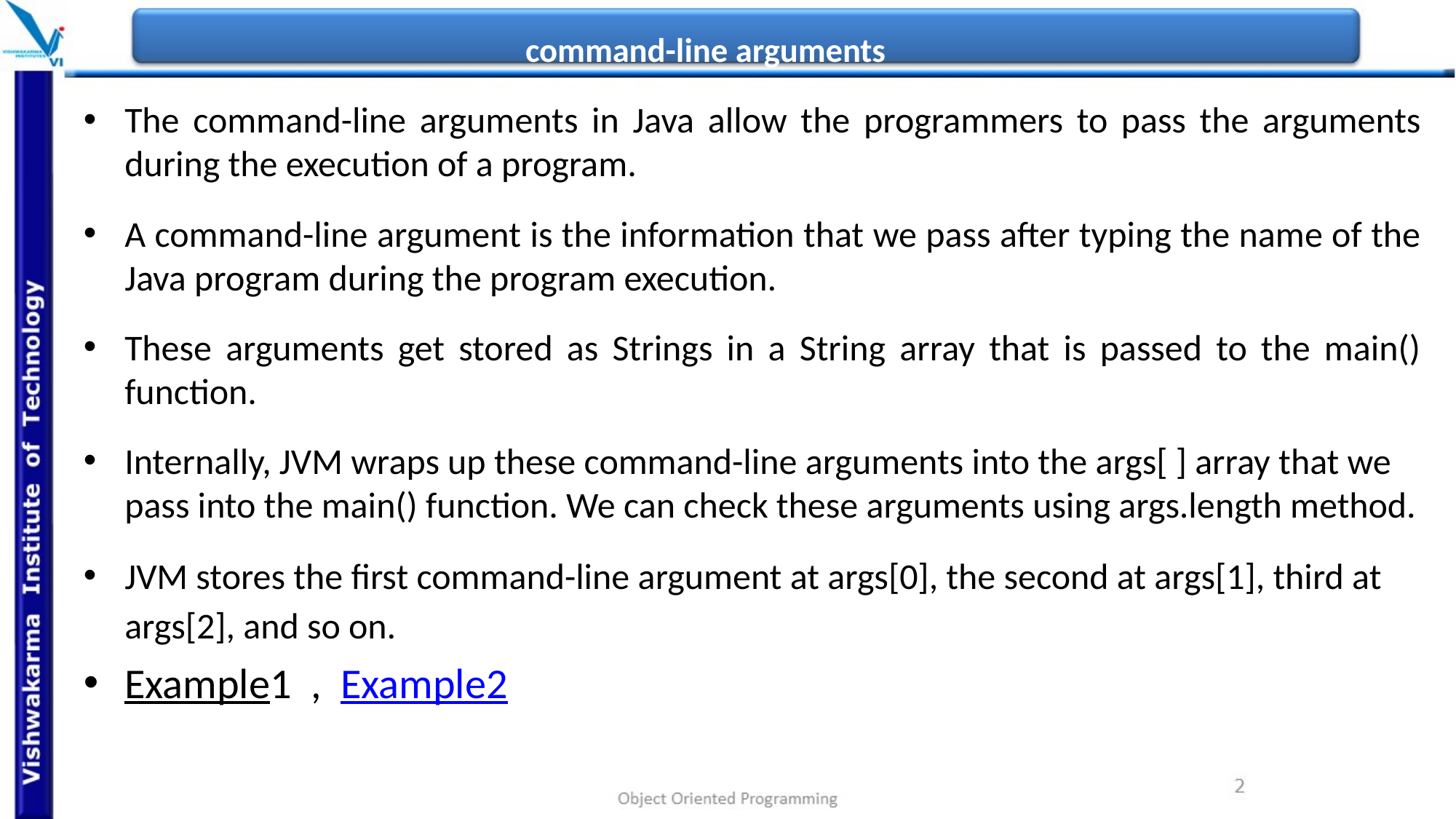

# command-line arguments
The command-line arguments in Java allow the programmers to pass the arguments during the execution of a program.

A command-line argument is the information that we pass after typing the name of the Java program during the program execution.

These arguments get stored as Strings in a String array that is passed to the main() function.

Internally, JVM wraps up these command-line arguments into the args[ ] array that we pass into the main() function. We can check these arguments using args.length method.

JVM stores the first command-line argument at args[0], the second at args[1], third at args[2], and so on.
Example1  ,  Example2